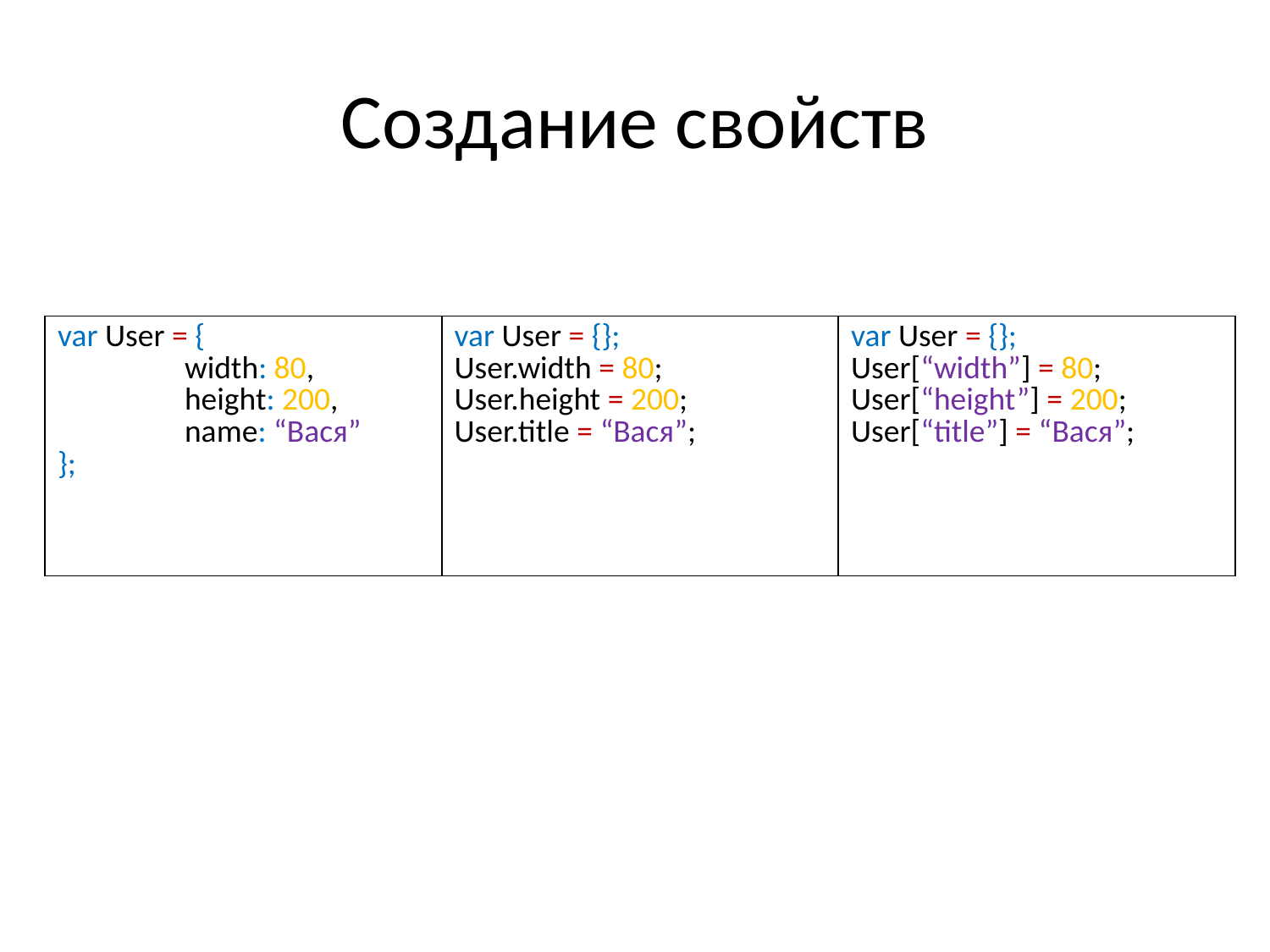

# Создание свойств

| var User = { width: 80, height: 200, name: “Вася” }; | var User = {}; User.width = 80; User.height = 200; User.title = “Вася”; | var User = {}; User[“width”] = 80; User[“height”] = 200; User[“title”] = “Вася”; |
| --- | --- | --- |